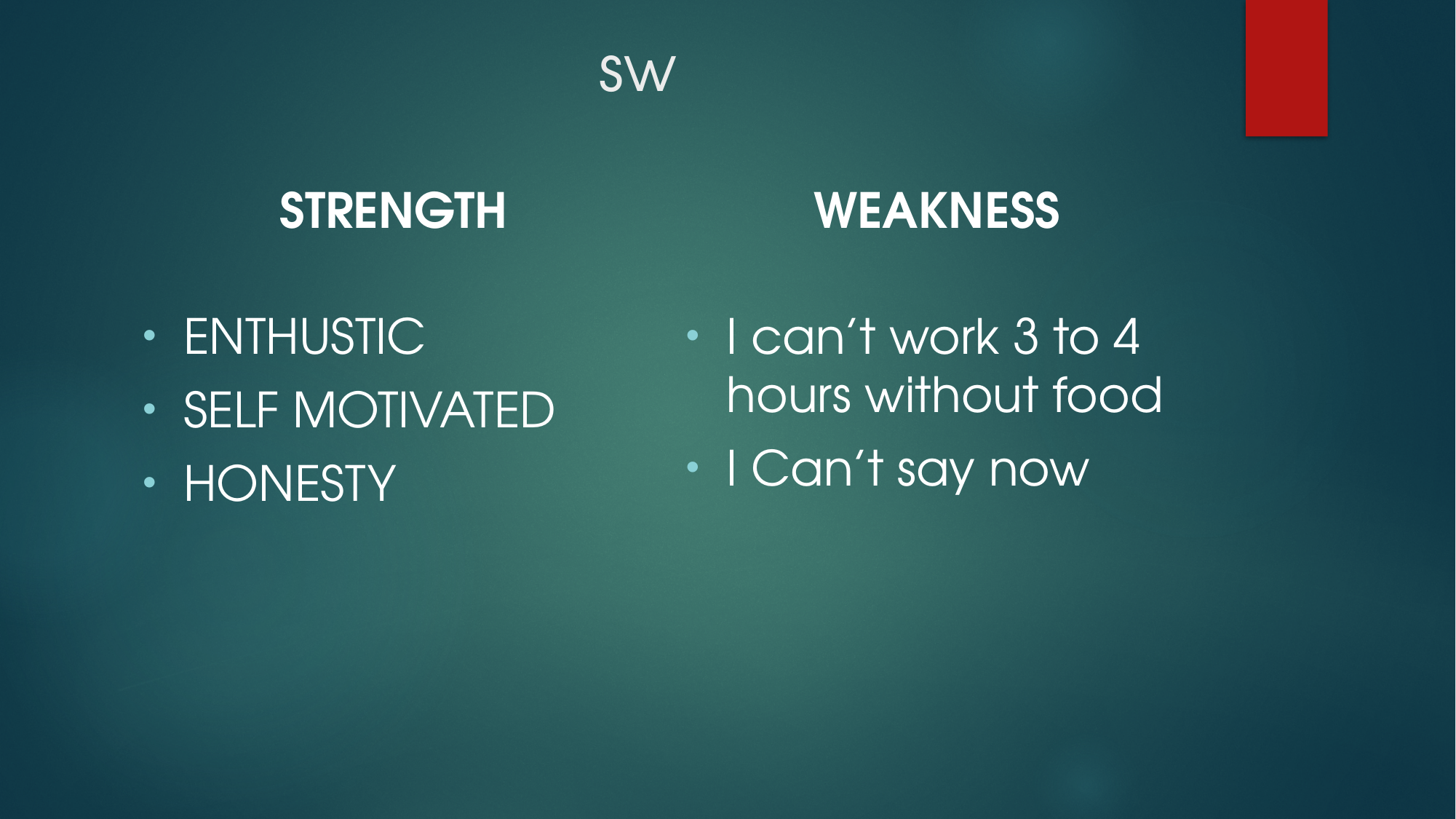

# sw
WEAKNESS
STRENGTH
ENTHUSTIC
SELF MOTIVATED
HONESTY
I can’t work 3 to 4 hours without food
I Can’t say now